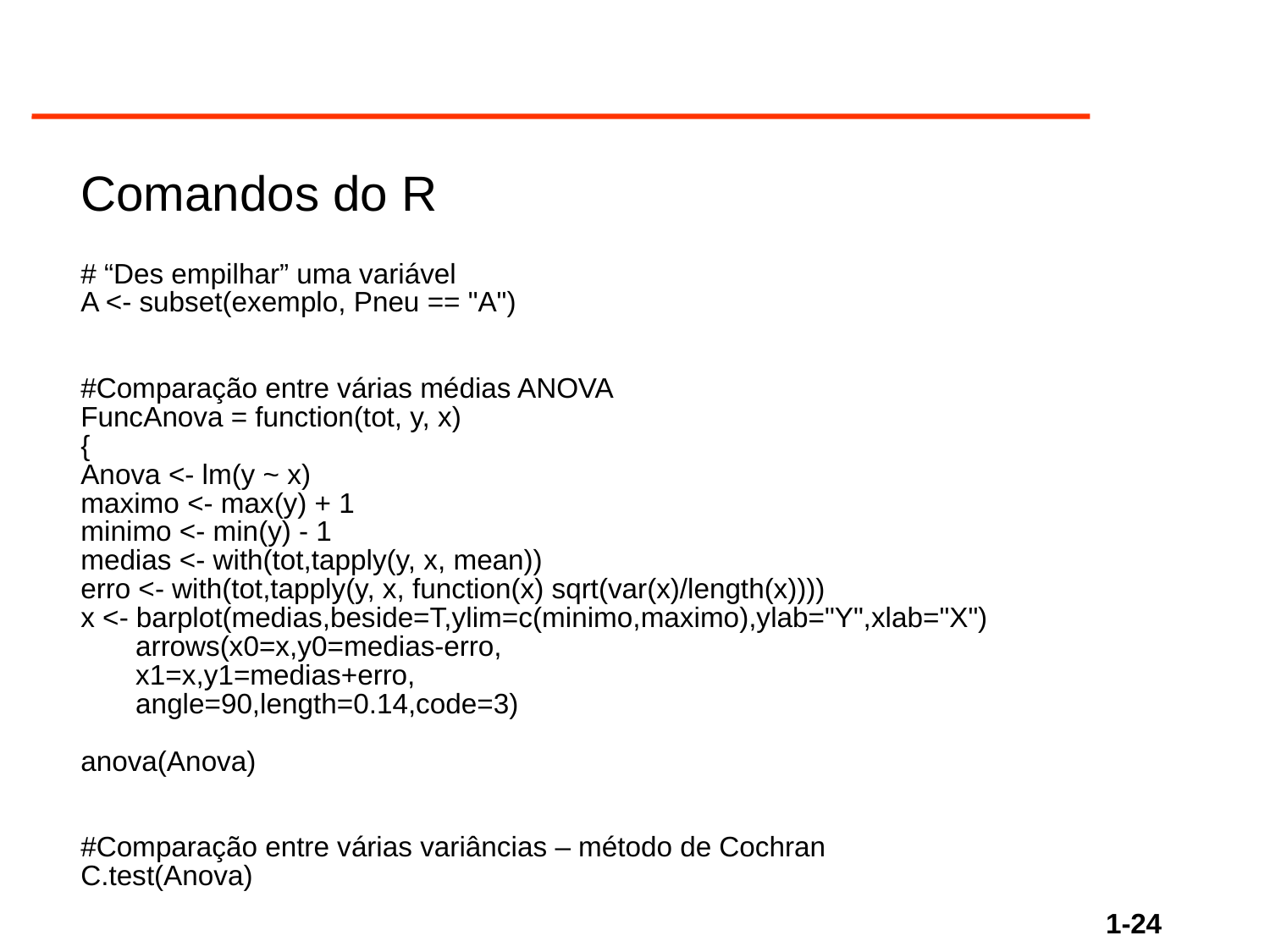

Comandos do R

# “Des empilhar” uma variável
A <- subset(exemplo, Pneu == "A")

#Comparação entre várias médias ANOVA
FuncAnova = function(tot, y, x)
{
Anova <- lm(y ~ x)
maximo <- max(y) + 1
minimo <- min(y) - 1
medias <- with(tot,tapply(y, x, mean))
erro <- with(tot,tapply(y, x, function(x) sqrt(var(x)/length(x))))
x <- barplot(medias,beside=T,ylim=c(minimo,maximo),ylab="Y",xlab="X")
       arrows(x0=x,y0=medias-erro,
       x1=x,y1=medias+erro,
       angle=90,length=0.14,code=3)

anova(Anova)

#Comparação entre várias variâncias – método de Cochran
C.test(Anova)
1-24